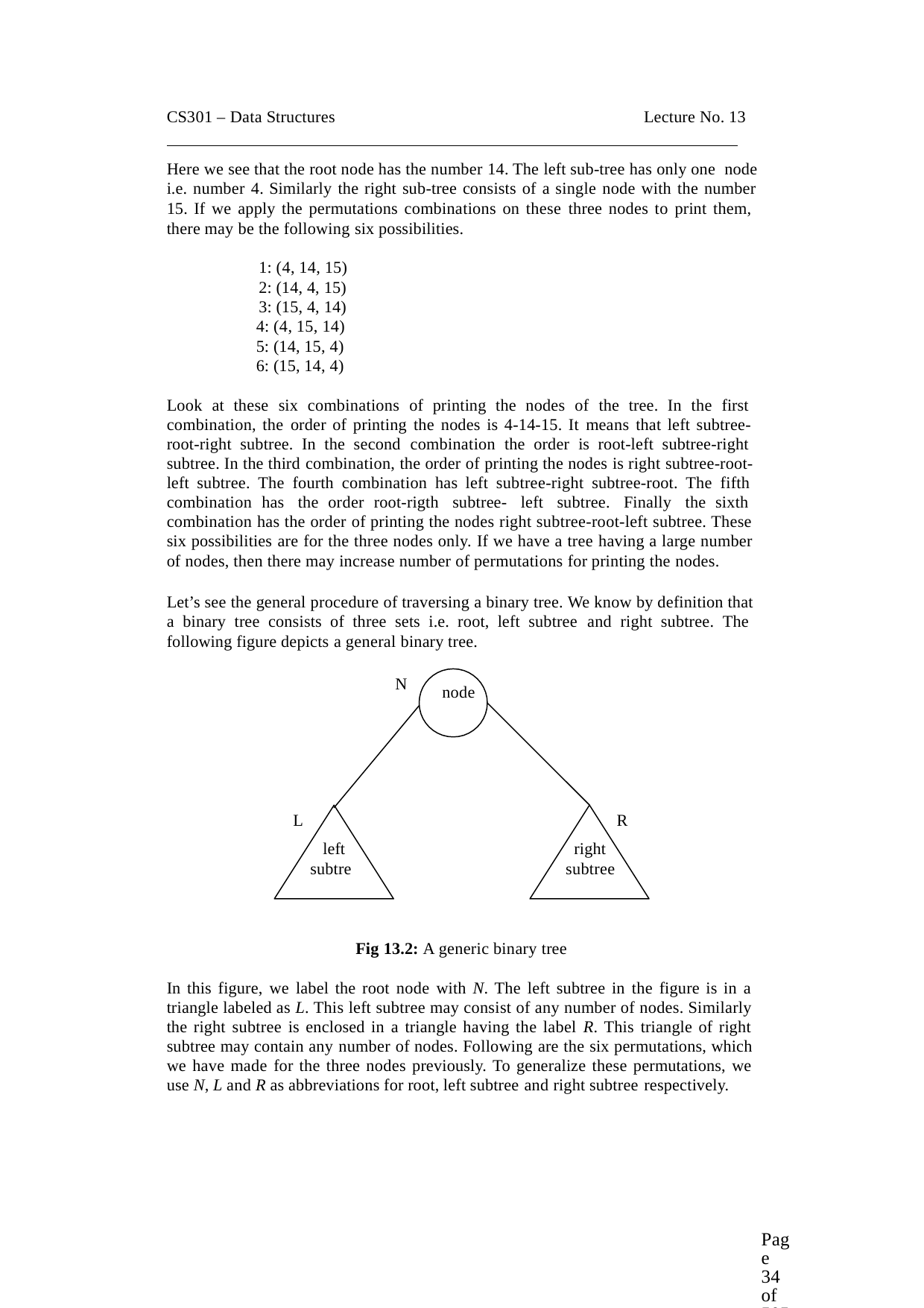

CS301 – Data Structures	Lecture No. 13

Here we see that the root node has the number 14. The left sub-tree has only one  node
i.e. number 4. Similarly the right sub-tree consists of a single node with the number
15. If we apply the permutations combinations on these three nodes to print them,  there may be the following six possibilities.

1: (4, 14, 15)
2: (14, 4, 15)
3: (15, 4, 14)
4: (4, 15, 14)
5: (14, 15, 4)
6: (15, 14, 4)

Look at these six combinations of printing the nodes of the tree. In the first  combination, the order of printing the nodes is 4-14-15. It means that left subtree-  root-right subtree. In the second combination the order is root-left subtree-right  subtree. In the third combination, the order of printing the nodes is right subtree-root-  left subtree. The fourth combination has left subtree-right subtree-root. The fifth  combination has the order root-rigth subtree- left subtree. Finally the sixth  combination has the order of printing the nodes right subtree-root-left subtree. These  six possibilities are for the three nodes only. If we have a tree having a large number  of nodes, then there may increase number of permutations for printing the nodes.

Let’s see the general procedure of traversing a binary tree. We know by definition that  a binary tree consists of three sets i.e. root, left subtree and right subtree. The  following figure depicts a general binary tree.

N
node

L
R
left  subtre
right  subtree
Fig 13.2: A generic binary tree

In this figure, we label the root node with N. The left subtree in the figure is in a  triangle labeled as L. This left subtree may consist of any number of nodes. Similarly  the right subtree is enclosed in a triangle having the label R. This triangle of right  subtree may contain any number of nodes. Following are the six permutations, which  we have made for the three nodes previously. To generalize these permutations, we  use N, L and R as abbreviations for root, left subtree and right subtree respectively.
Page 34 of 505